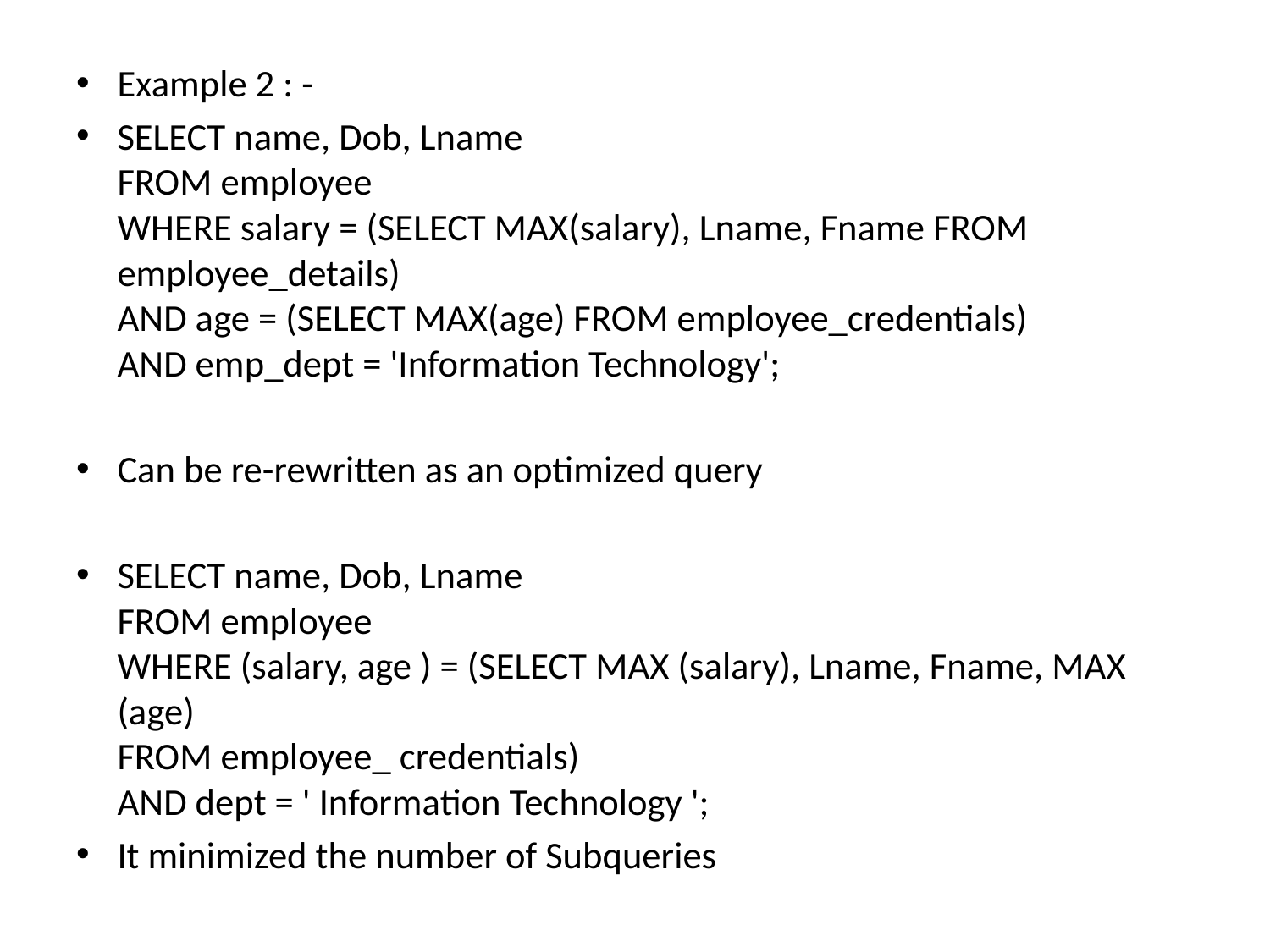

Example 2 : -
SELECT name, Dob, Lname
FROM employee
WHERE salary = (SELECT MAX(salary), Lname, Fname FROM employee_details)
AND age = (SELECT MAX(age) FROM employee_credentials)
AND emp_dept = 'Information Technology';

Can be re-rewritten as an optimized query

SELECT name, Dob, Lname
FROM employee
WHERE (salary, age ) = (SELECT MAX (salary), Lname, Fname, MAX (age)
FROM employee_ credentials)
AND dept = ' Information Technology ';
It minimized the number of Subqueries